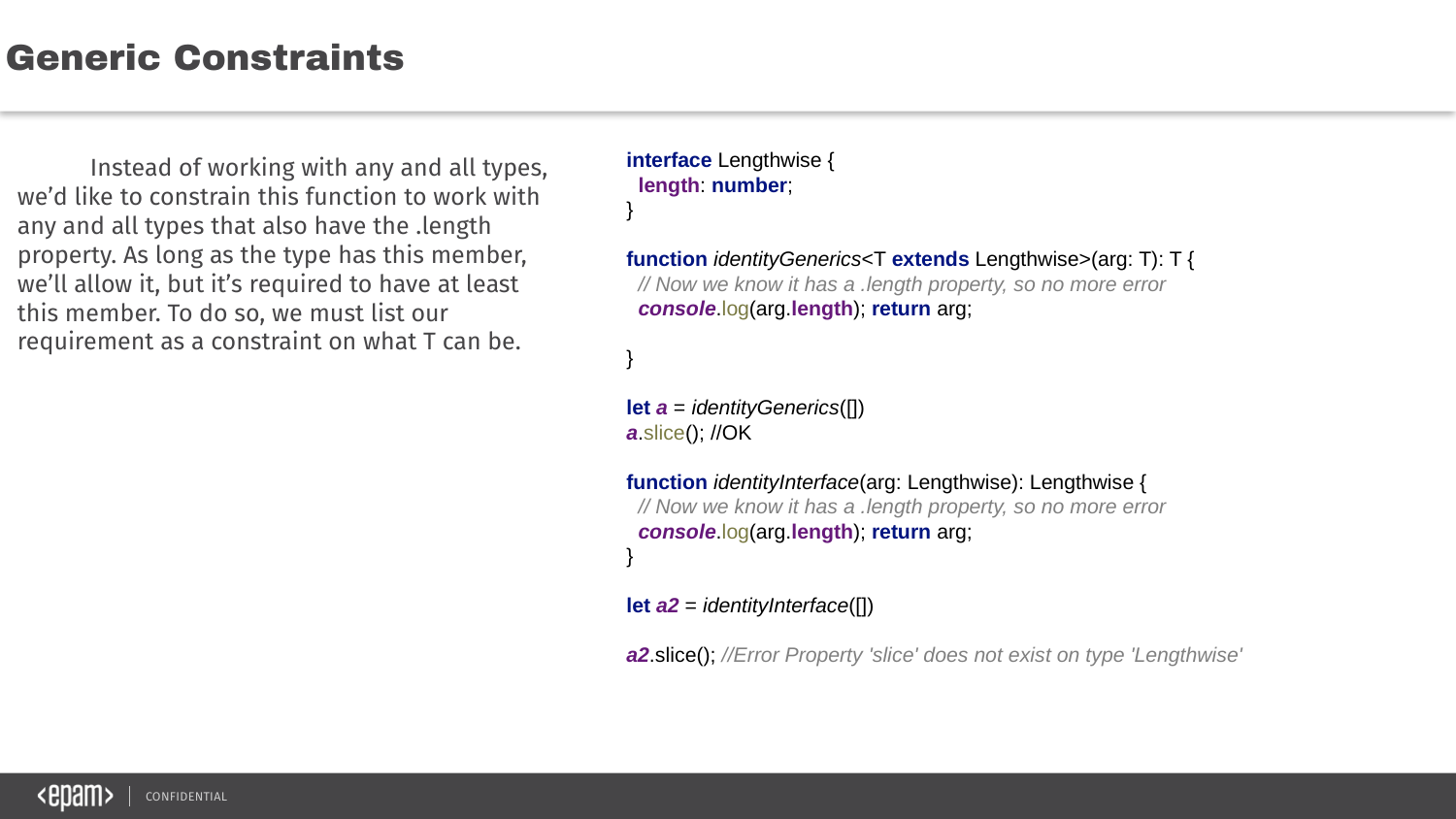

Generic Constraints
Instead of working with any and all types, we’d like to constrain this function to work with any and all types that also have the .length property. As long as the type has this member, we’ll allow it, but it’s required to have at least this member. To do so, we must list our requirement as a constraint on what T can be.
interface Lengthwise {
  length: number;
}
function identityGenerics<T extends Lengthwise>(arg: T): T {
  // Now we know it has a .length property, so no more error
  console.log(arg.length); return arg;
}
let a = identityGenerics([])
a.slice(); //OK
function identityInterface(arg: Lengthwise): Lengthwise {
  // Now we know it has a .length property, so no more error
  console.log(arg.length); return arg;
}
let a2 = identityInterface([])
a2.slice(); //Error Property 'slice' does not exist on type 'Lengthwise'
30